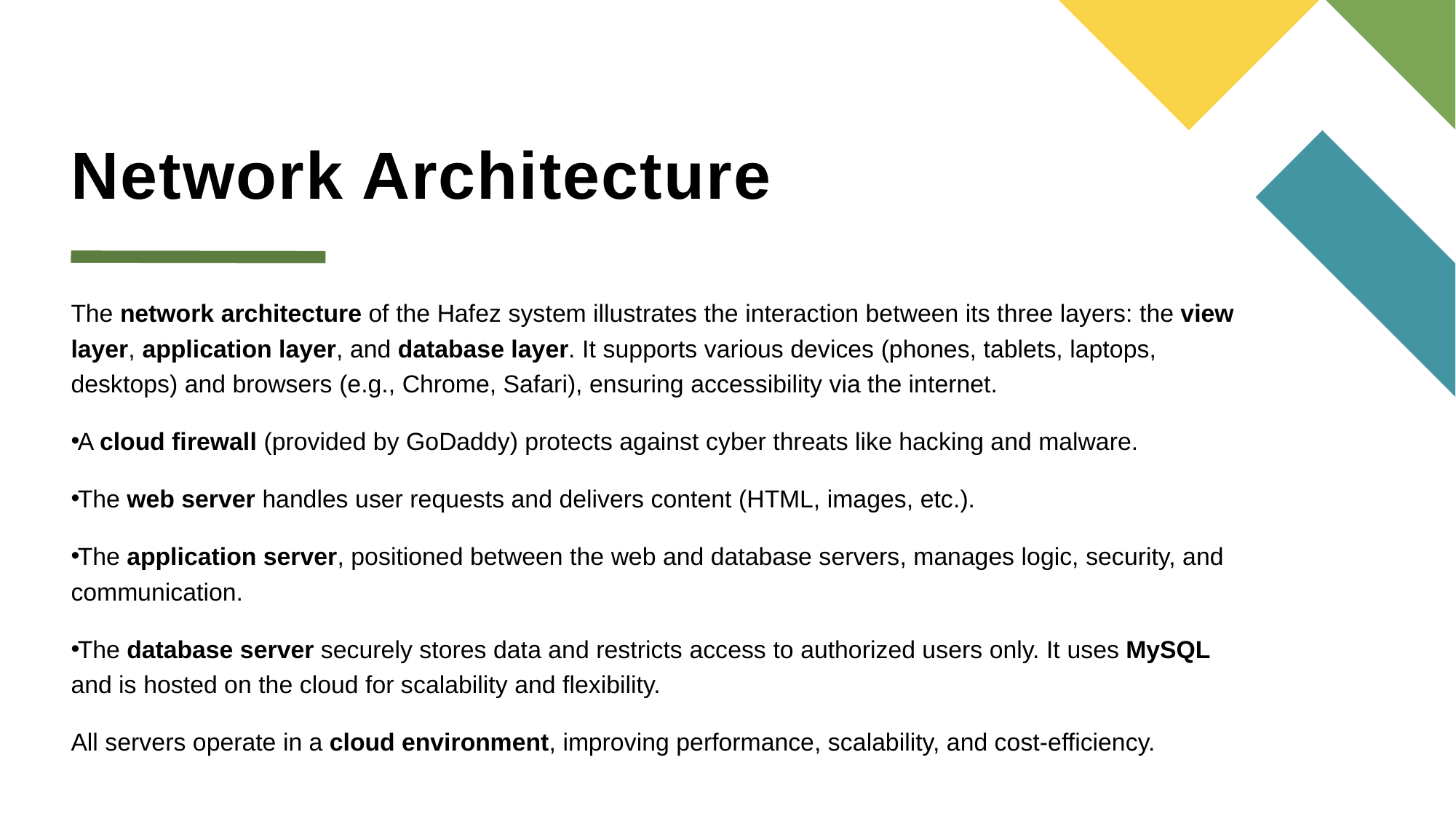

# Network Architecture
The network architecture of the Hafez system illustrates the interaction between its three layers: the view layer, application layer, and database layer. It supports various devices (phones, tablets, laptops, desktops) and browsers (e.g., Chrome, Safari), ensuring accessibility via the internet.
A cloud firewall (provided by GoDaddy) protects against cyber threats like hacking and malware.
The web server handles user requests and delivers content (HTML, images, etc.).
The application server, positioned between the web and database servers, manages logic, security, and communication.
The database server securely stores data and restricts access to authorized users only. It uses MySQL and is hosted on the cloud for scalability and flexibility.
All servers operate in a cloud environment, improving performance, scalability, and cost-efficiency.